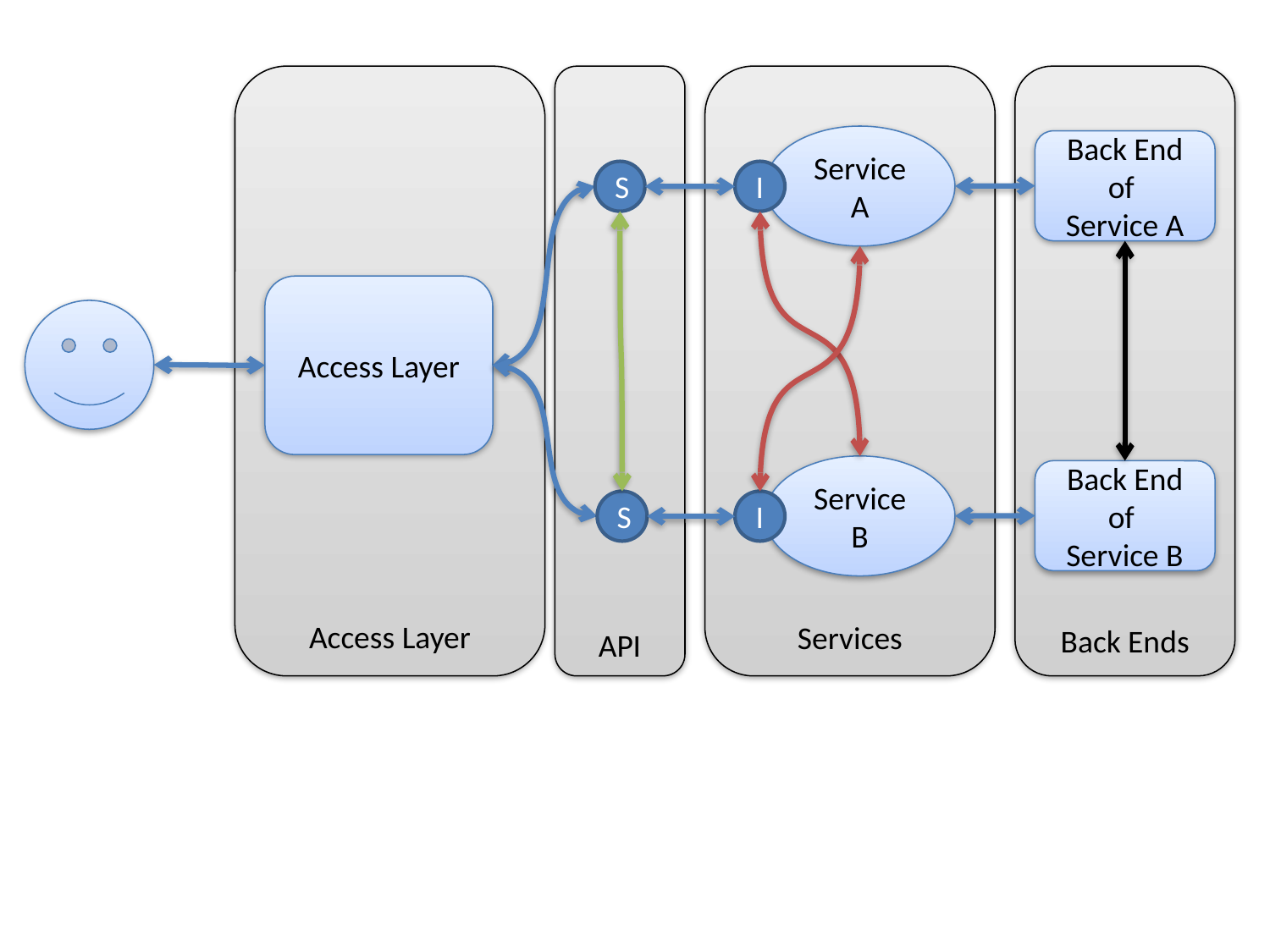

Access Layer
API
Services
Back Ends
Service A
I
Back End of
Service A
S
Access Layer

Service B
I
Back End of
Service B
S